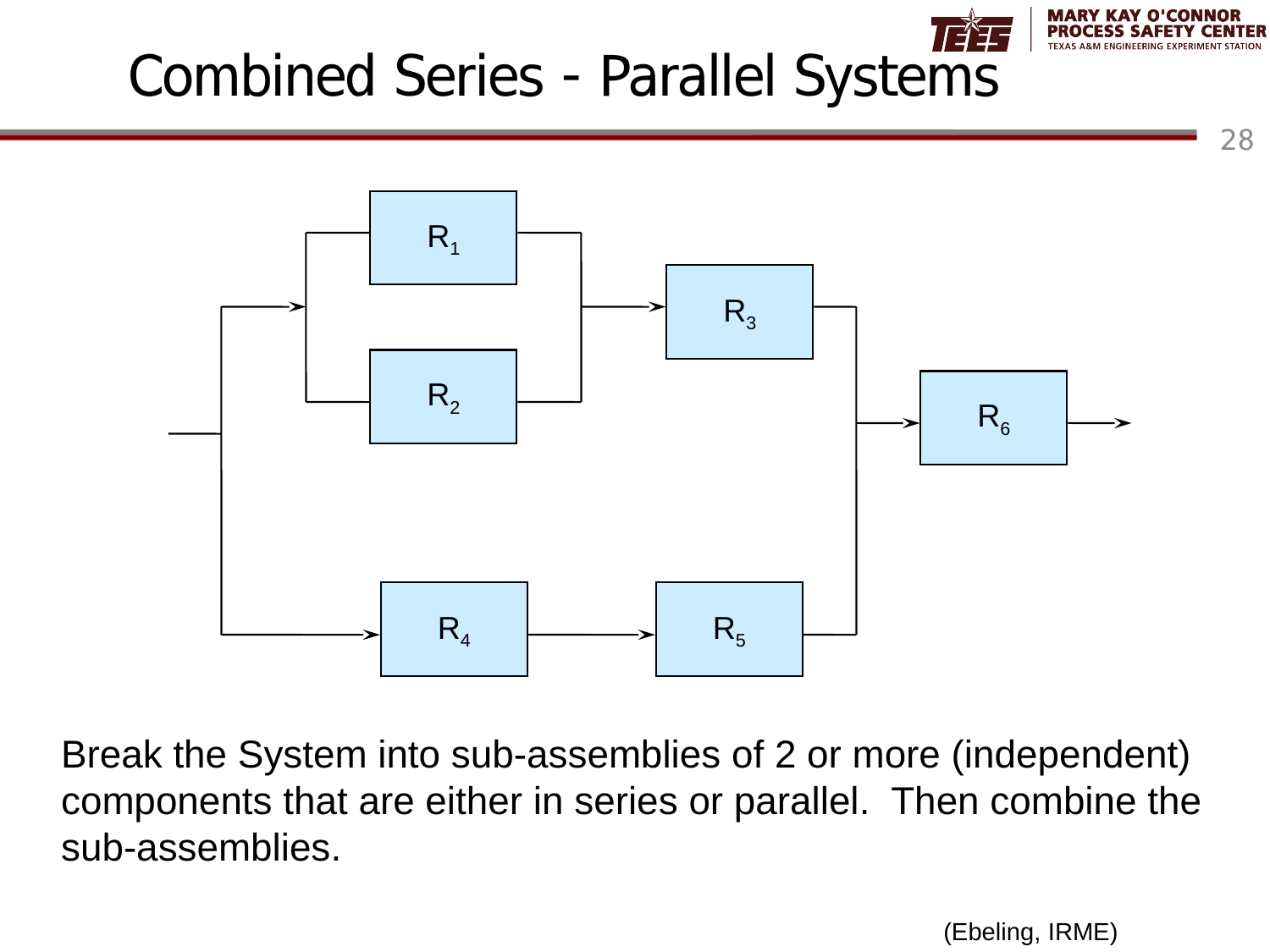

# Combined Series - Parallel Systems

R1

R3

R2

R6

R4

R5

Break the System into sub-assemblies of 2 or more (independent) components that are either in series or parallel.  Then combine the sub-assemblies.
(Ebeling, IRME)